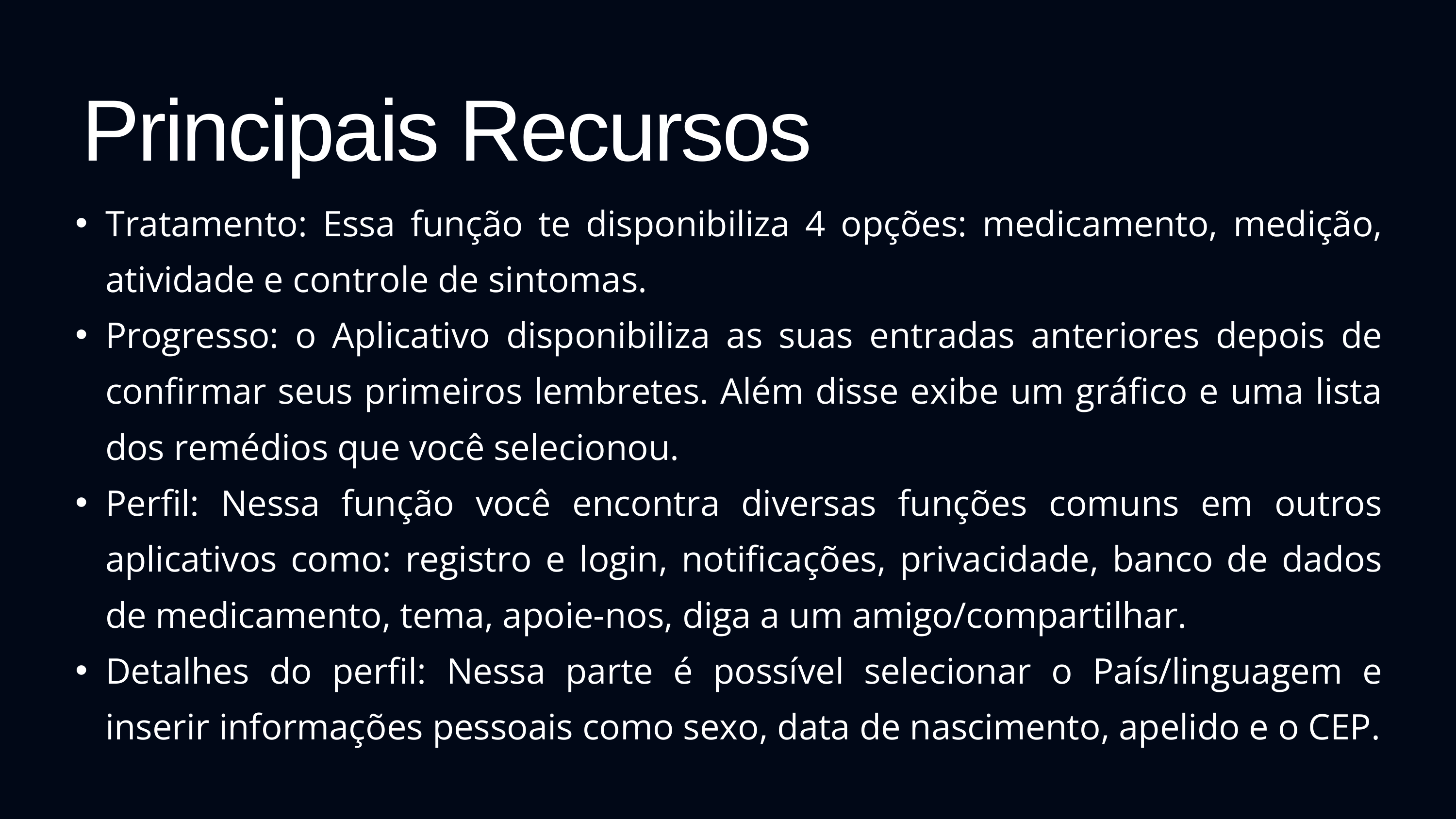

Principais Recursos
Tratamento: Essa função te disponibiliza 4 opções: medicamento, medição, atividade e controle de sintomas.
Progresso: o Aplicativo disponibiliza as suas entradas anteriores depois de confirmar seus primeiros lembretes. Além disse exibe um gráfico e uma lista dos remédios que você selecionou.
Perfil: Nessa função você encontra diversas funções comuns em outros aplicativos como: registro e login, notificações, privacidade, banco de dados de medicamento, tema, apoie-nos, diga a um amigo/compartilhar.
Detalhes do perfil: Nessa parte é possível selecionar o País/linguagem e inserir informações pessoais como sexo, data de nascimento, apelido e o CEP.